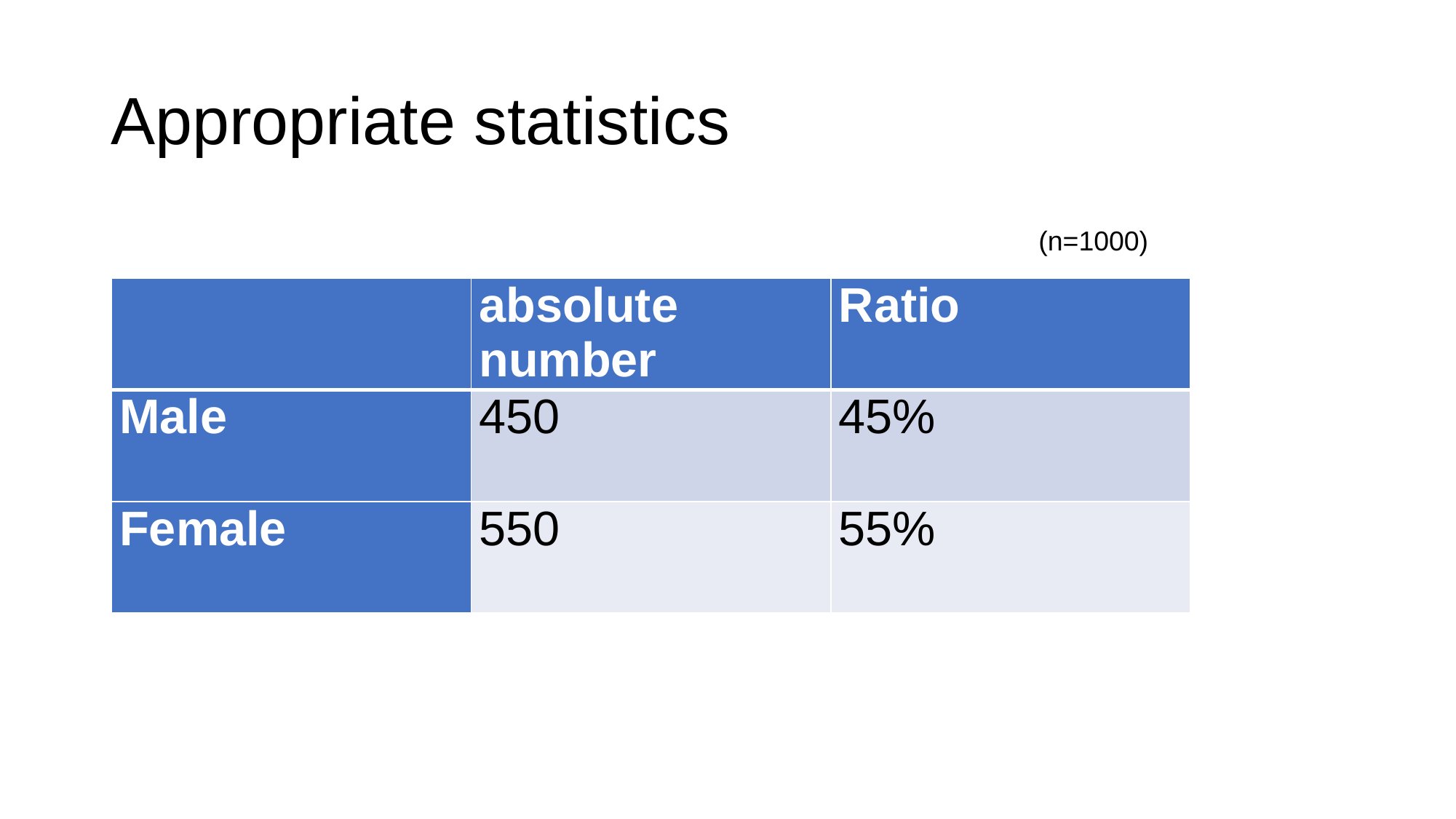

# Appropriate statistics
(n=1000)
|  | absolute number | Ratio |
| --- | --- | --- |
| Male | 450 | 45% |
| Female | 550 | 55% |